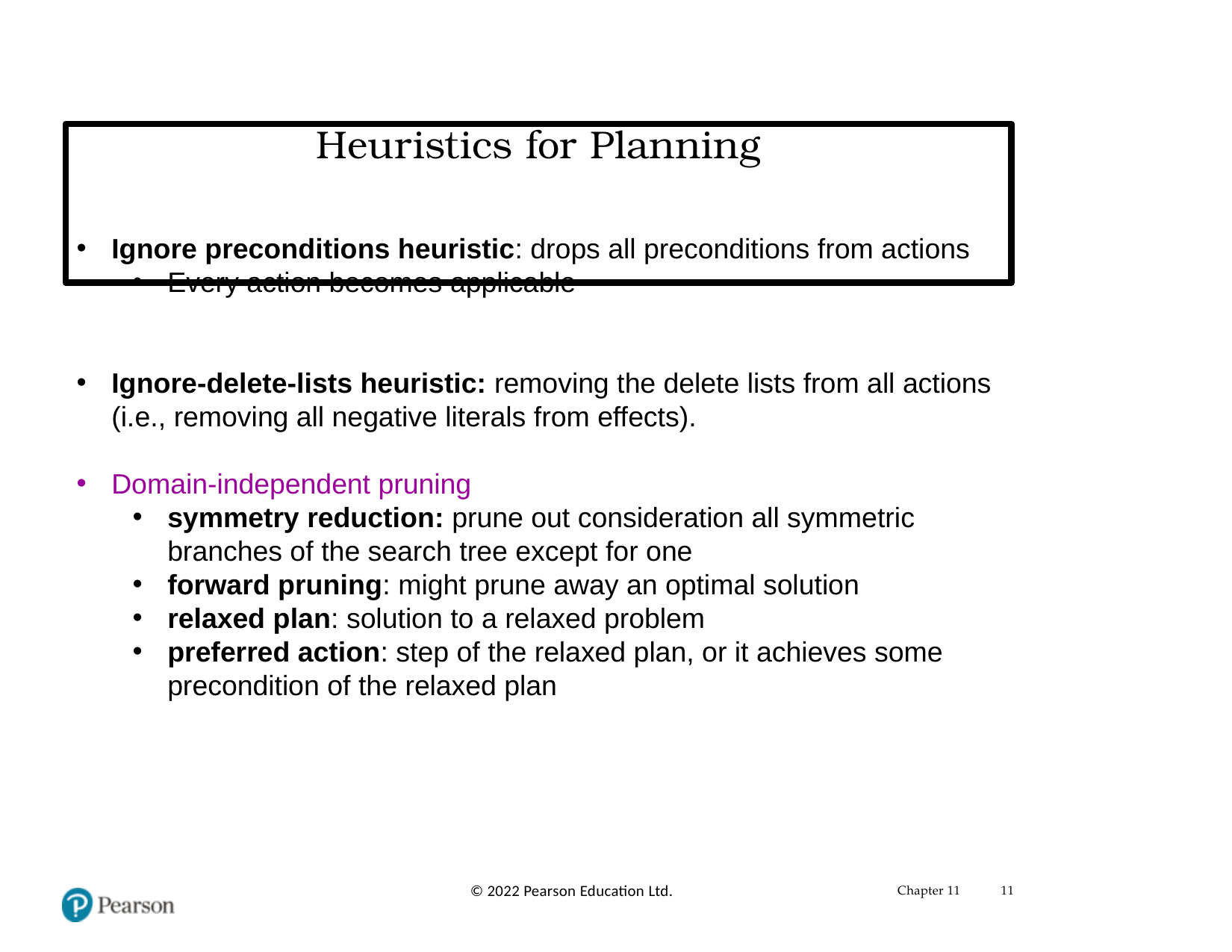

# Heuristics for Planning

Ignore preconditions heuristic: drops all preconditions from actions
Every action becomes applicable

Ignore-delete-lists heuristic: removing the delete lists from all actions  (i.e., removing all negative literals from effects).

Domain-independent pruning
symmetry reduction: prune out consideration all symmetric branches of the search tree except for one
forward pruning: might prune away an optimal solution
relaxed plan: solution to a relaxed problem
preferred action: step of the relaxed plan, or it achieves some precondition of the relaxed plan
Chapter 11
11